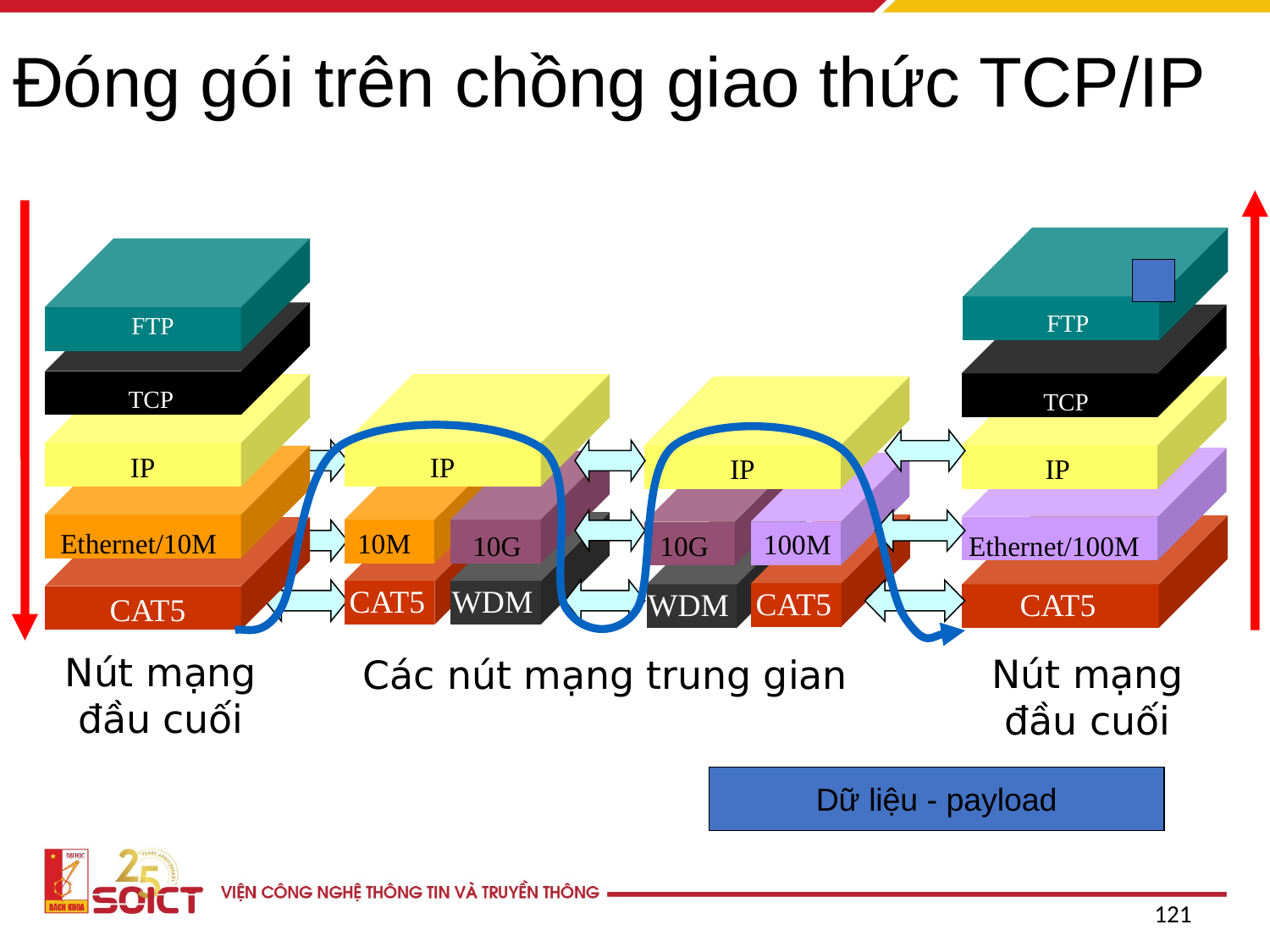

# Đóng gói trên chồng giao thức TCP/IP

FTP

FTP

TCP
TCP

IP
IP
IP
IP

Ethernet/10M
10M
100M

Ethernet/100M
10G
10G

CAT5
WDM
CAT5
WDM
CAT5

CAT5
Nút mạng
đầu cuối
Nút mạng
đầu cuối
Các nút mạng trung gian
Dữ liệu - payload
121